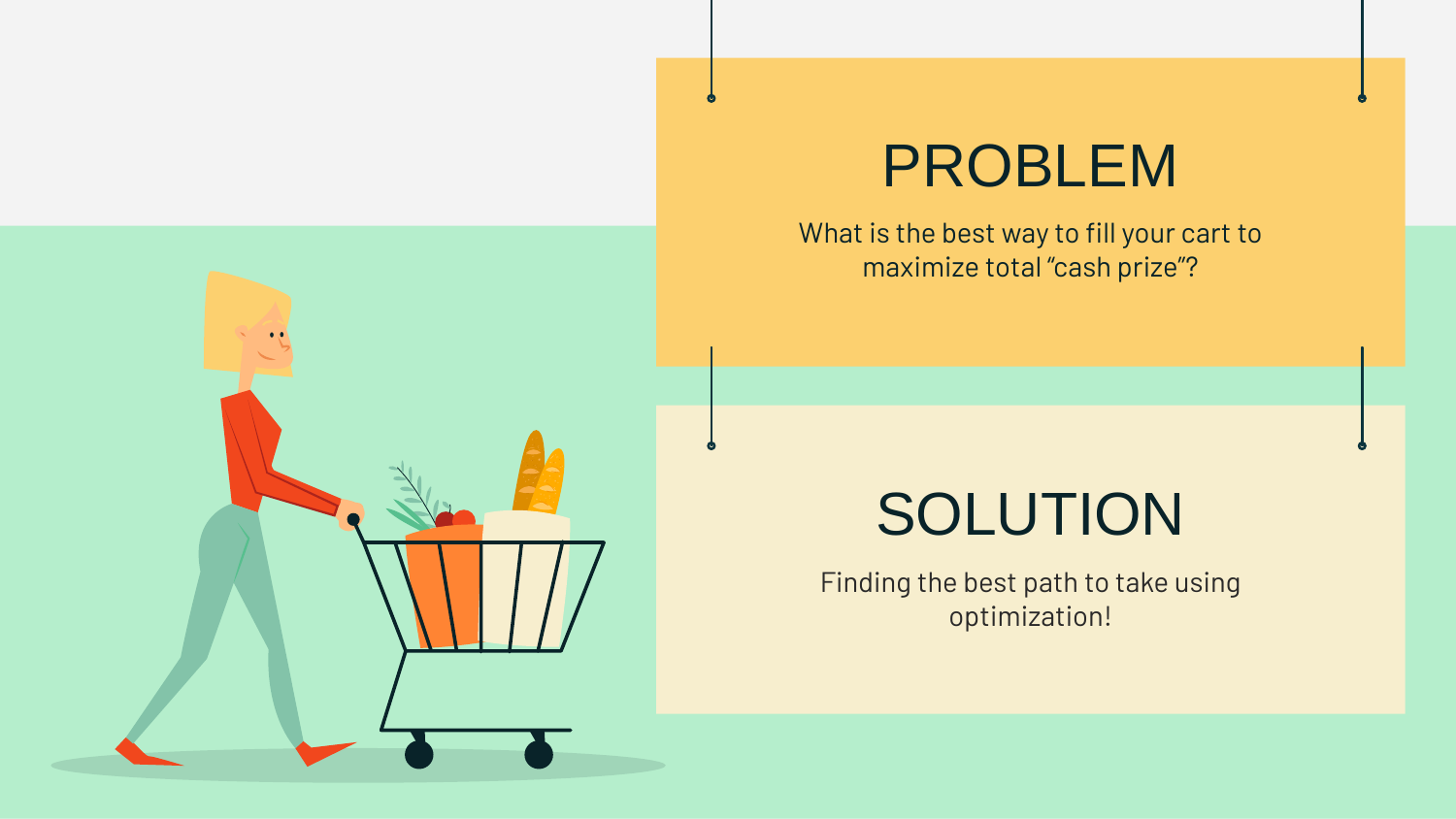

# PROBLEM
What is the best way to fill your cart to maximize total “cash prize”?

SOLUTION
Finding the best path to take using optimization!